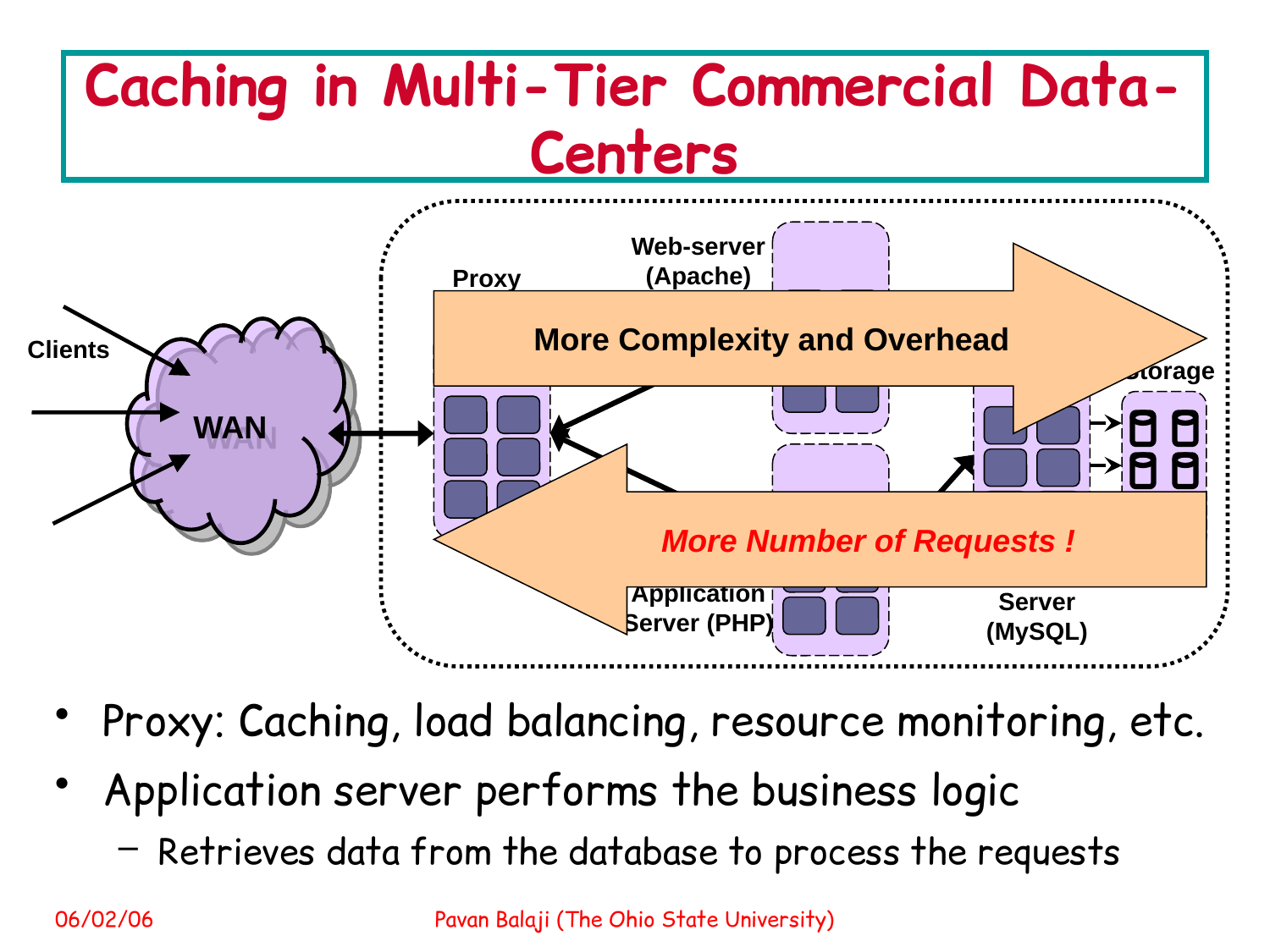

# Caching in Multi-Tier Commercial Data-Centers

Web-server
(Apache)
More Complexity and Overhead
Proxy
Server

WAN

Clients

Storage

More Number of Requests !

Database
Server
(MySQL)

Application Server (PHP)

Proxy: Caching, load balancing, resource monitoring, etc.
Application server performs the business logic
Retrieves data from the database to process the requests
06/02/06
Pavan Balaji (The Ohio State University)